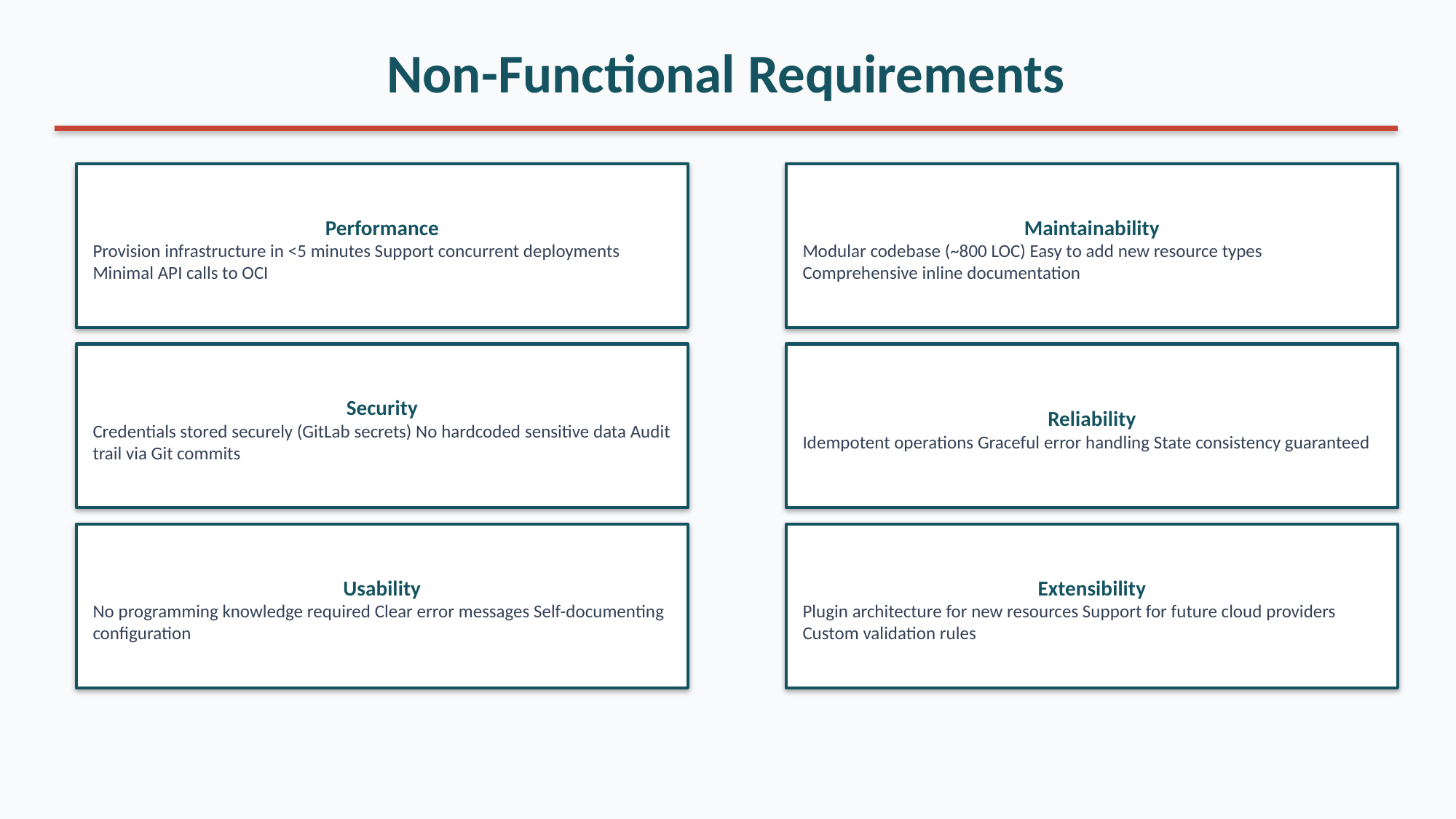

Non-Functional Requirements

Performance
Provision infrastructure in <5 minutes Support concurrent deployments Minimal API calls to OCI
Maintainability
Modular codebase (~800 LOC) Easy to add new resource types Comprehensive inline documentation
Security
Credentials stored securely (GitLab secrets) No hardcoded sensitive data Audit trail via Git commits
Reliability
Idempotent operations Graceful error handling State consistency guaranteed
Usability
No programming knowledge required Clear error messages Self-documenting configuration
Extensibility
Plugin architecture for new resources Support for future cloud providers Custom validation rules